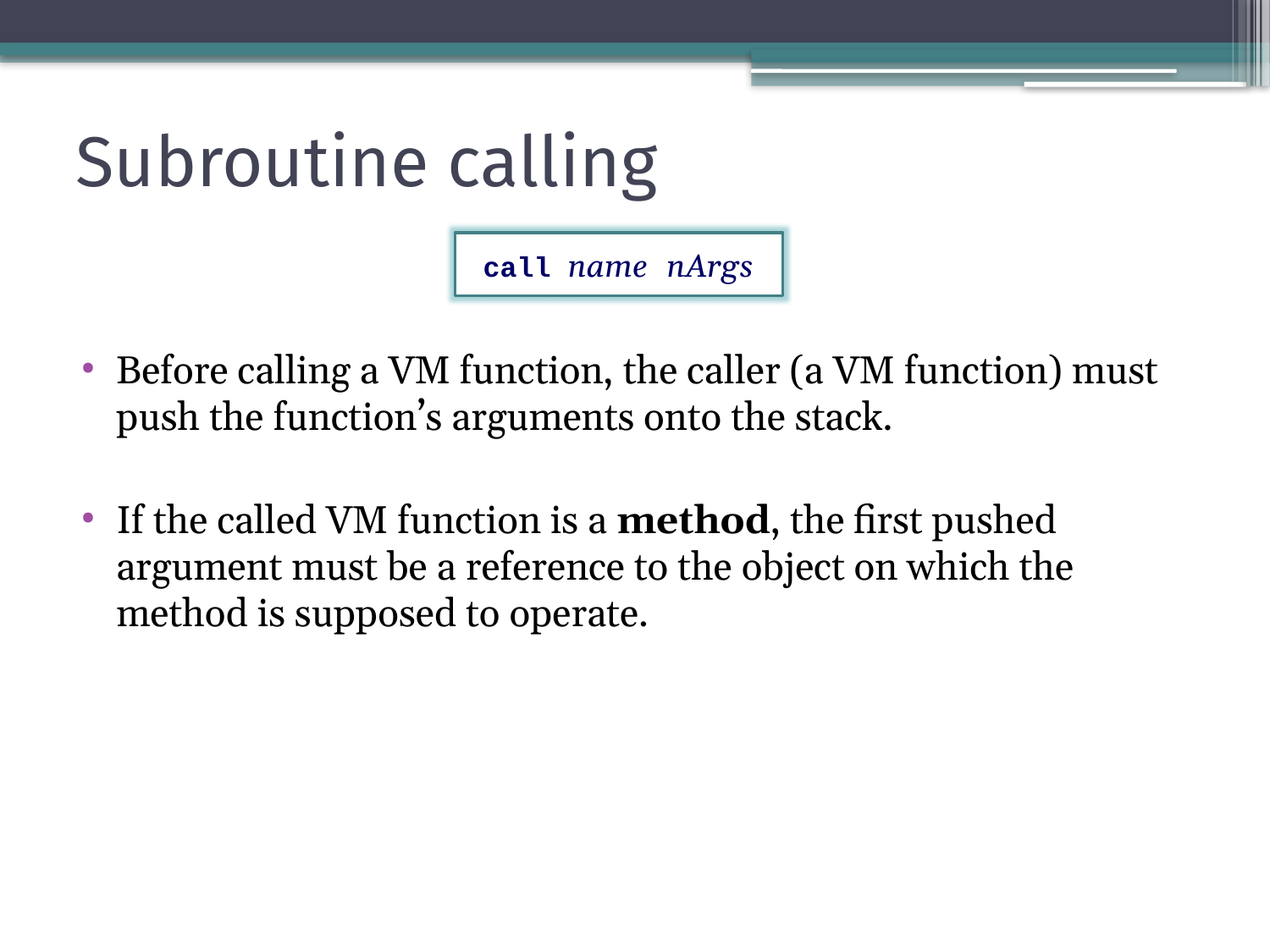

# Subroutine calling
call name nArgs
Before calling a VM function, the caller (a VM function) must push the function’s arguments onto the stack.

If the called VM function is a method, the first pushed argument must be a reference to the object on which the method is supposed to operate.